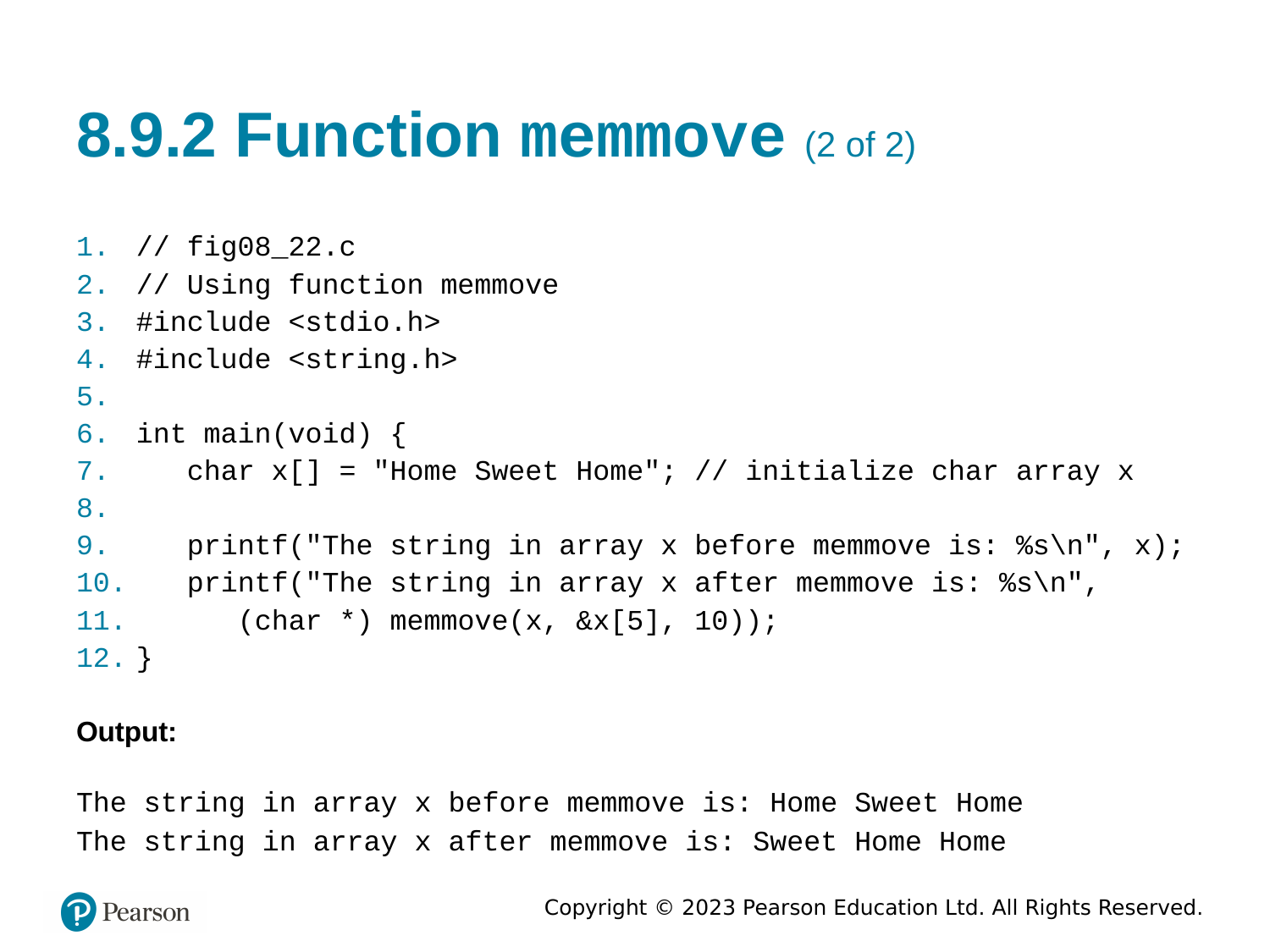

# 8.9.2 Function memmove (2 of 2)
// fig08_22.c
// Using function memmove
#include <stdio.h>
#include <string.h>

int main(void) {
   char x[] = "Home Sweet Home"; // initialize char array x

   printf("The string in array x before memmove is: %s\n", x);
   printf("The string in array x after memmove is: %s\n",
      (char *) memmove(x, &x[5], 10));
}
Output:
The string in array x before memmove is: Home Sweet Home
The string in array x after memmove is: Sweet Home Home